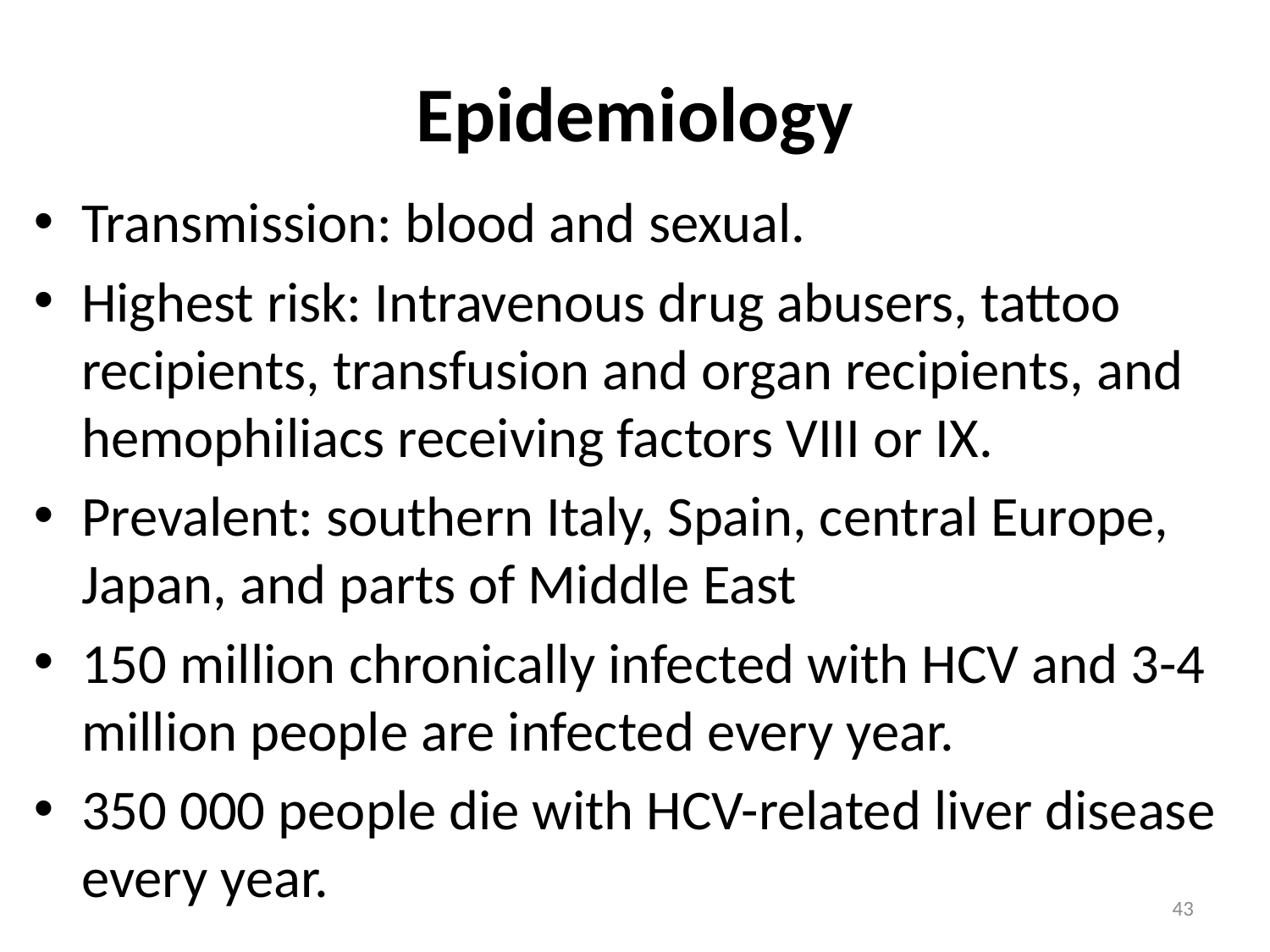

# Epidemiology
Transmission: blood and sexual.
Highest risk: Intravenous drug abusers, tattoo recipients, transfusion and organ recipients, and hemophiliacs receiving factors VIII or IX.
Prevalent: southern Italy, Spain, central Europe, Japan, and parts of Middle East
150 million chronically infected with HCV and 3-4 million people are infected every year.
350 000 people die with HCV-related liver disease every year.

43